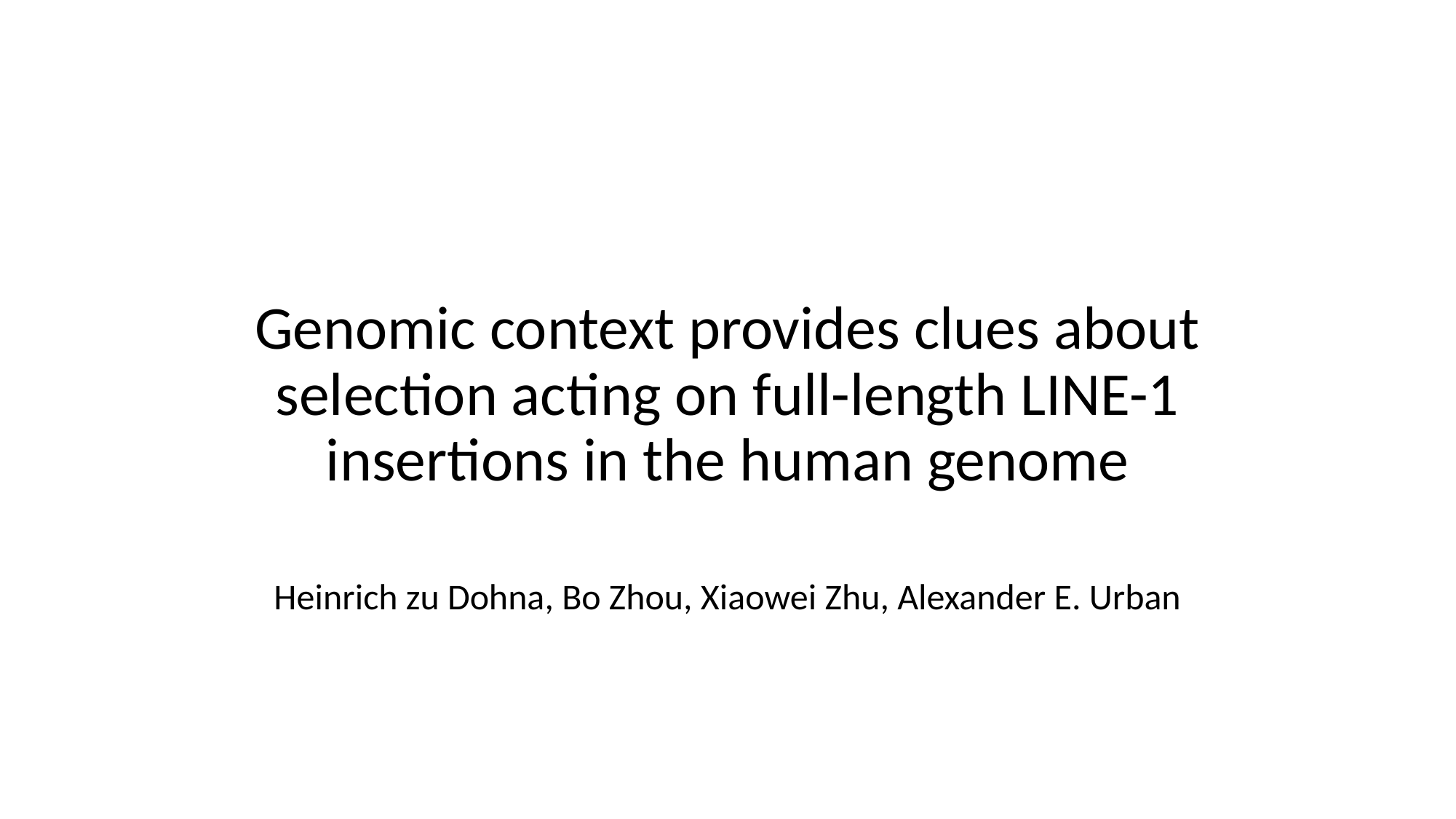

# Genomic context provides clues about selection acting on full-length LINE-1 insertions in the human genome
Heinrich zu Dohna, Bo Zhou, Xiaowei Zhu, Alexander E. Urban